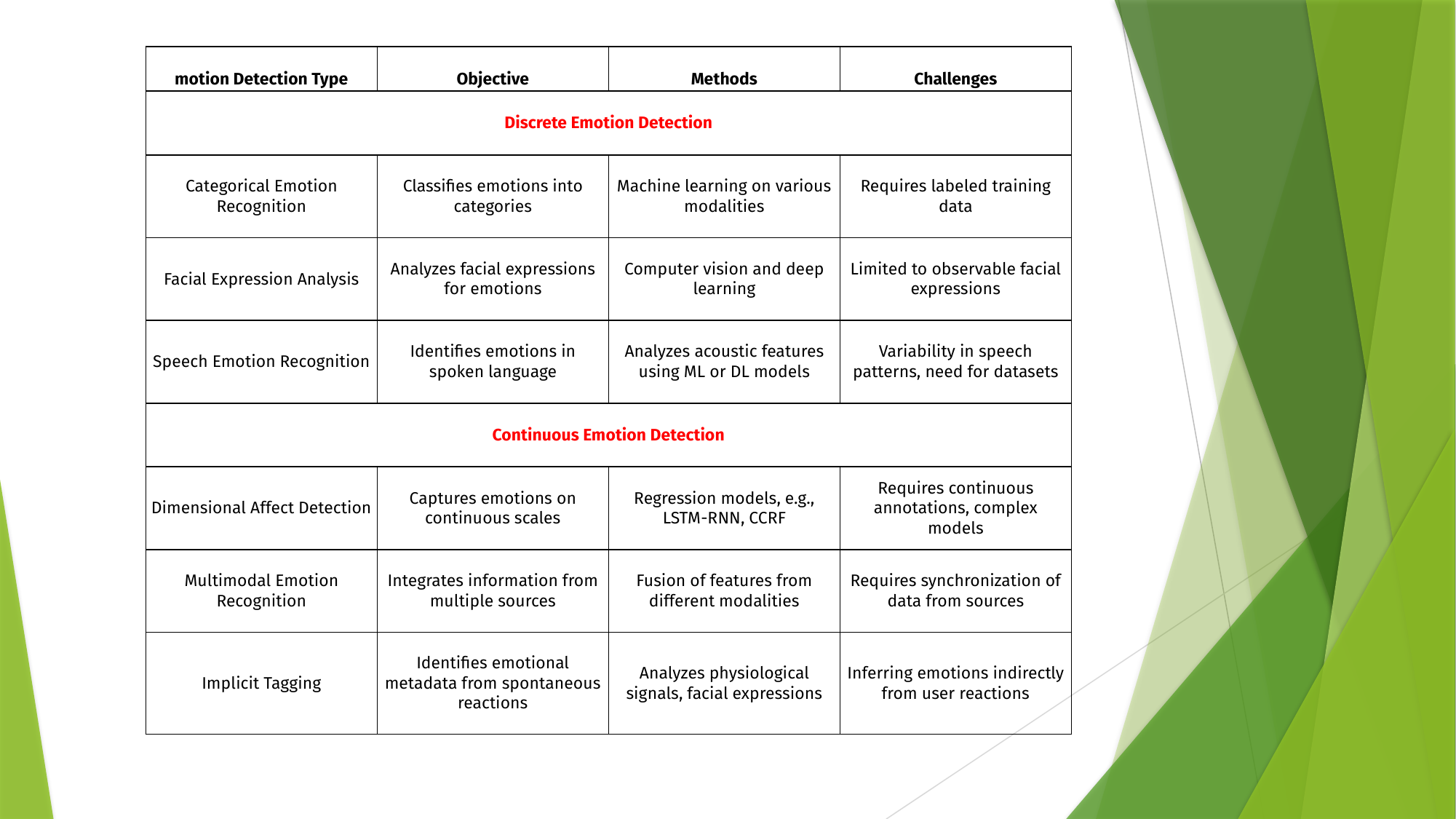

| motion Detection Type | Objective | Methods | Challenges |
| --- | --- | --- | --- |
| Discrete Emotion Detection |  |  |  |
| Categorical Emotion Recognition | Classifies emotions into categories | Machine learning on various modalities | Requires labeled training data |
| Facial Expression Analysis | Analyzes facial expressions for emotions | Computer vision and deep learning | Limited to observable facial expressions |
| Speech Emotion Recognition | Identifies emotions in spoken language | Analyzes acoustic features using ML or DL models | Variability in speech patterns, need for datasets |
| Continuous Emotion Detection |  |  |  |
| Dimensional Affect Detection | Captures emotions on continuous scales | Regression models, e.g., LSTM-RNN, CCRF | Requires continuous annotations, complex models |
| Multimodal Emotion Recognition | Integrates information from multiple sources | Fusion of features from different modalities | Requires synchronization of data from sources |
| Implicit Tagging | Identifies emotional metadata from spontaneous reactions | Analyzes physiological signals, facial expressions | Inferring emotions indirectly from user reactions |